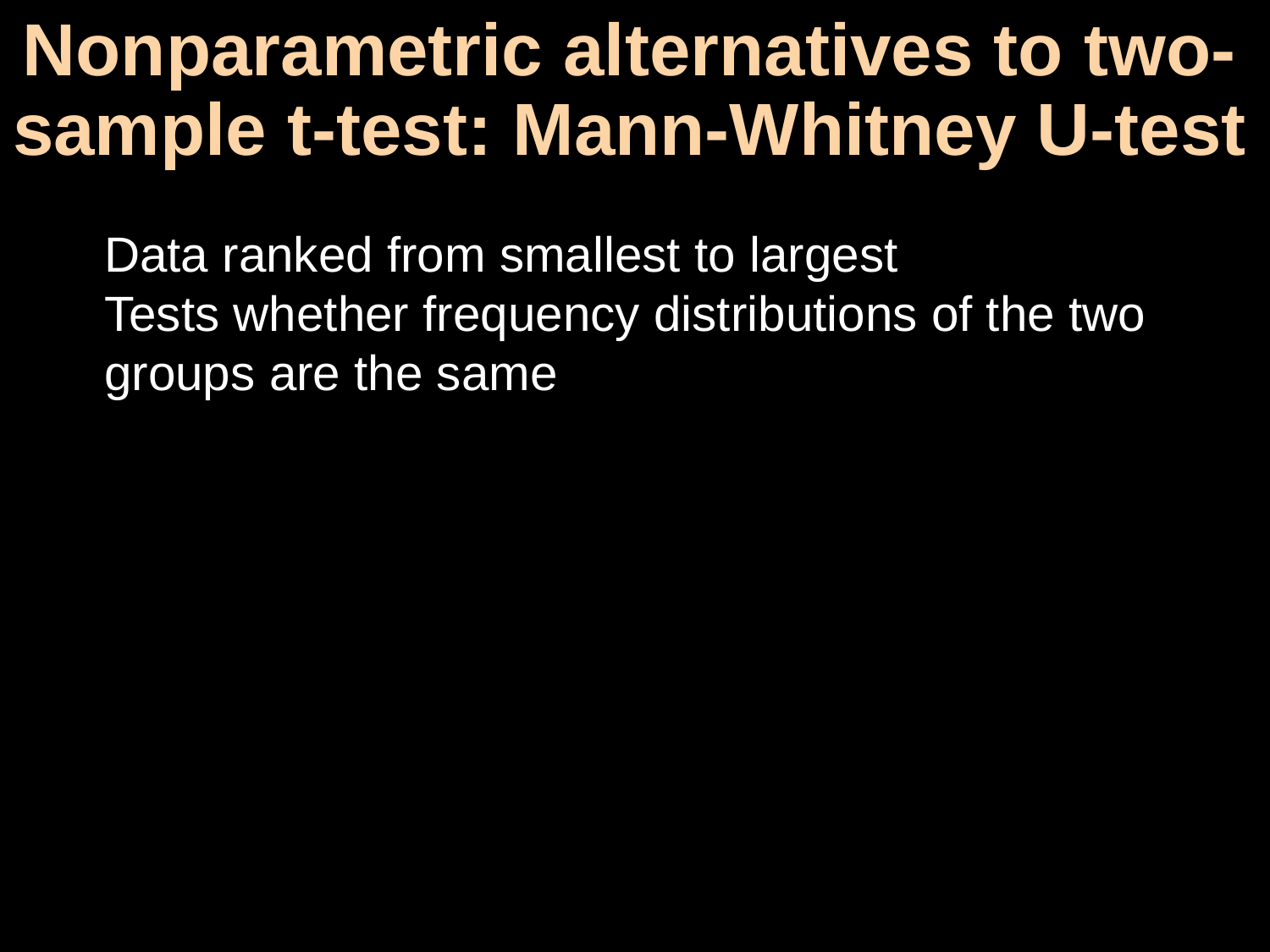

# Nonparametric alternatives to two-sample t-test: Mann-Whitney U-test
Data ranked from smallest to largest
Tests whether frequency distributions of the two groups are the same